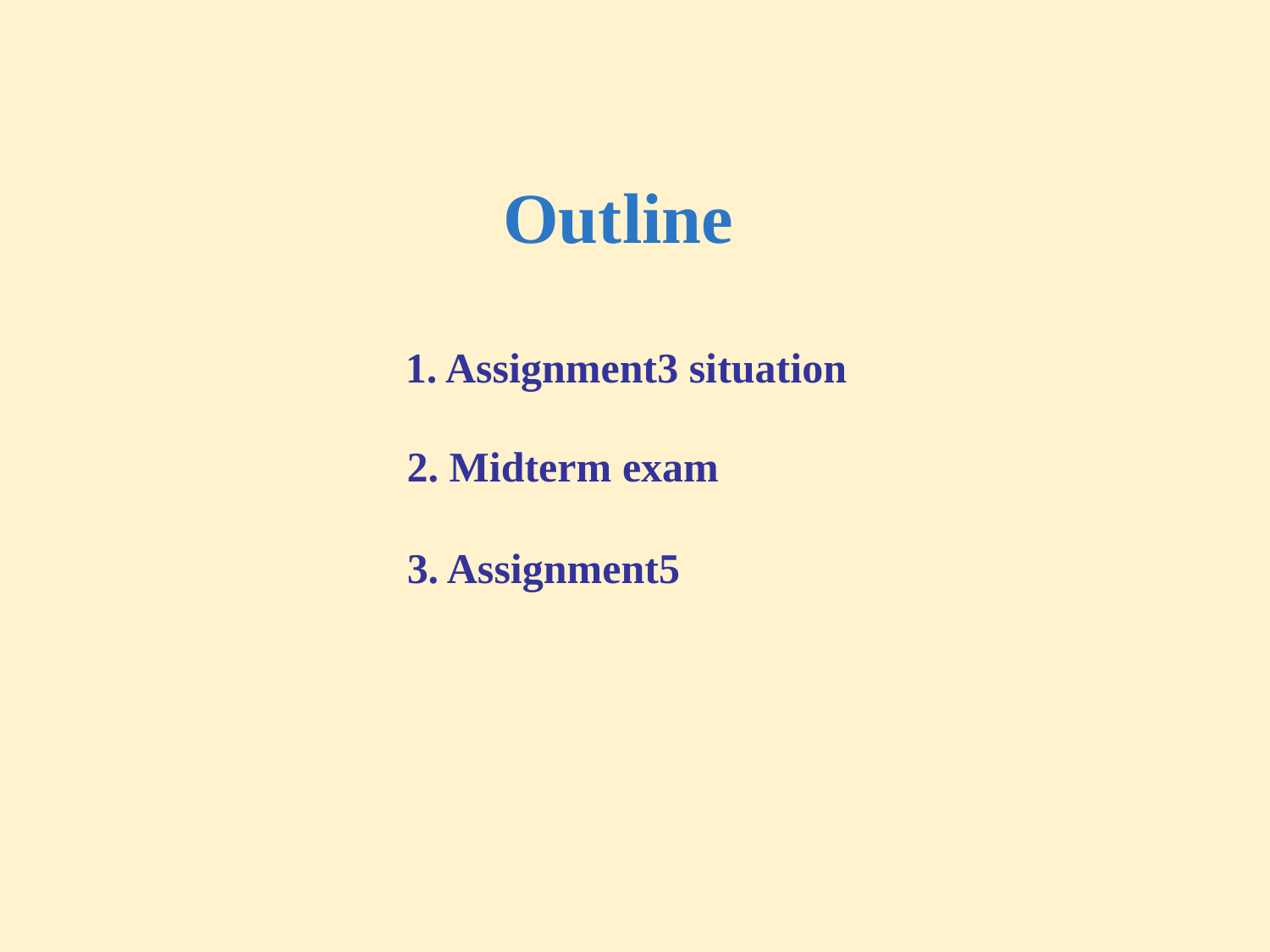

Outline
1. Assignment3 situation
2. Midterm exam
3. Assignment5